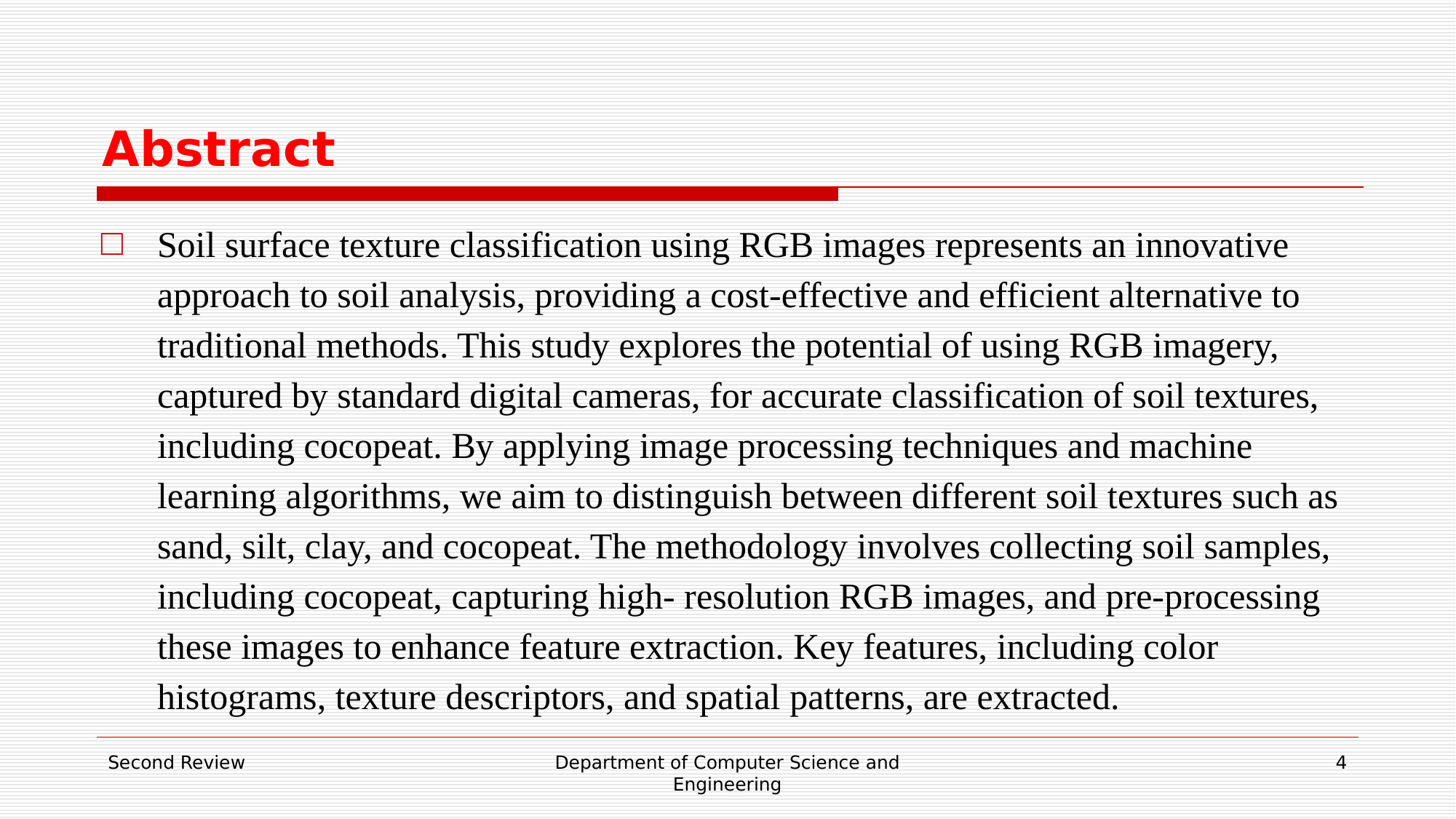

# Abstract
Soil surface texture classification using RGB images represents an innovative approach to soil analysis, providing a cost-effective and efficient alternative to traditional methods. This study explores the potential of using RGB imagery, captured by standard digital cameras, for accurate classification of soil textures, including cocopeat. By applying image processing techniques and machine learning algorithms, we aim to distinguish between different soil textures such as sand, silt, clay, and cocopeat. The methodology involves collecting soil samples, including cocopeat, capturing high- resolution RGB images, and pre-processing these images to enhance feature extraction. Key features, including color histograms, texture descriptors, and spatial patterns, are extracted.

Second Review
Department of Computer Science and Engineering
4